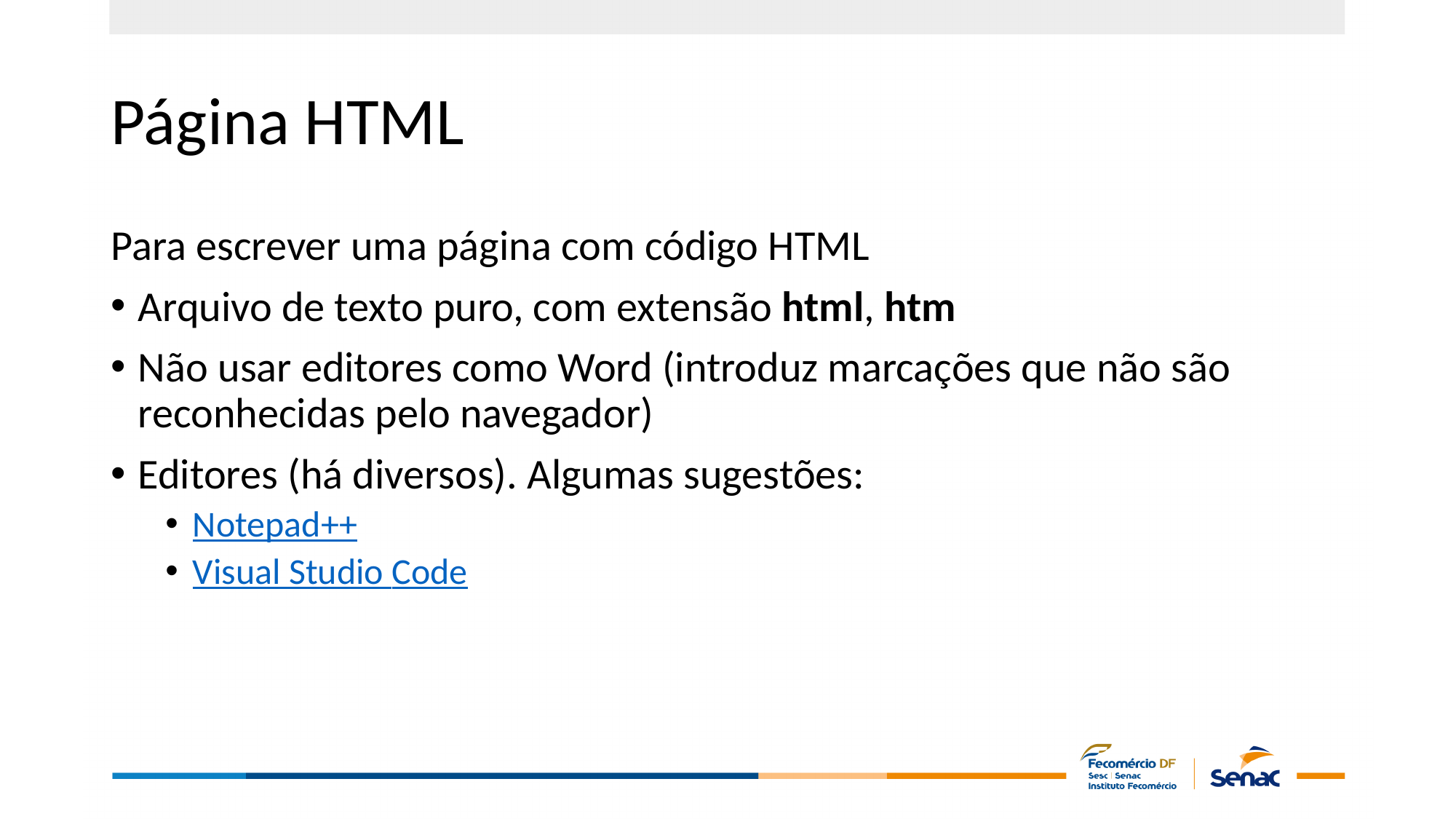

# Página HTML
Para escrever uma página com código HTML
Arquivo de texto puro, com extensão html, htm
Não usar editores como Word (introduz marcações que não são reconhecidas pelo navegador)
Editores (há diversos). Algumas sugestões:
Notepad++
Visual Studio Code